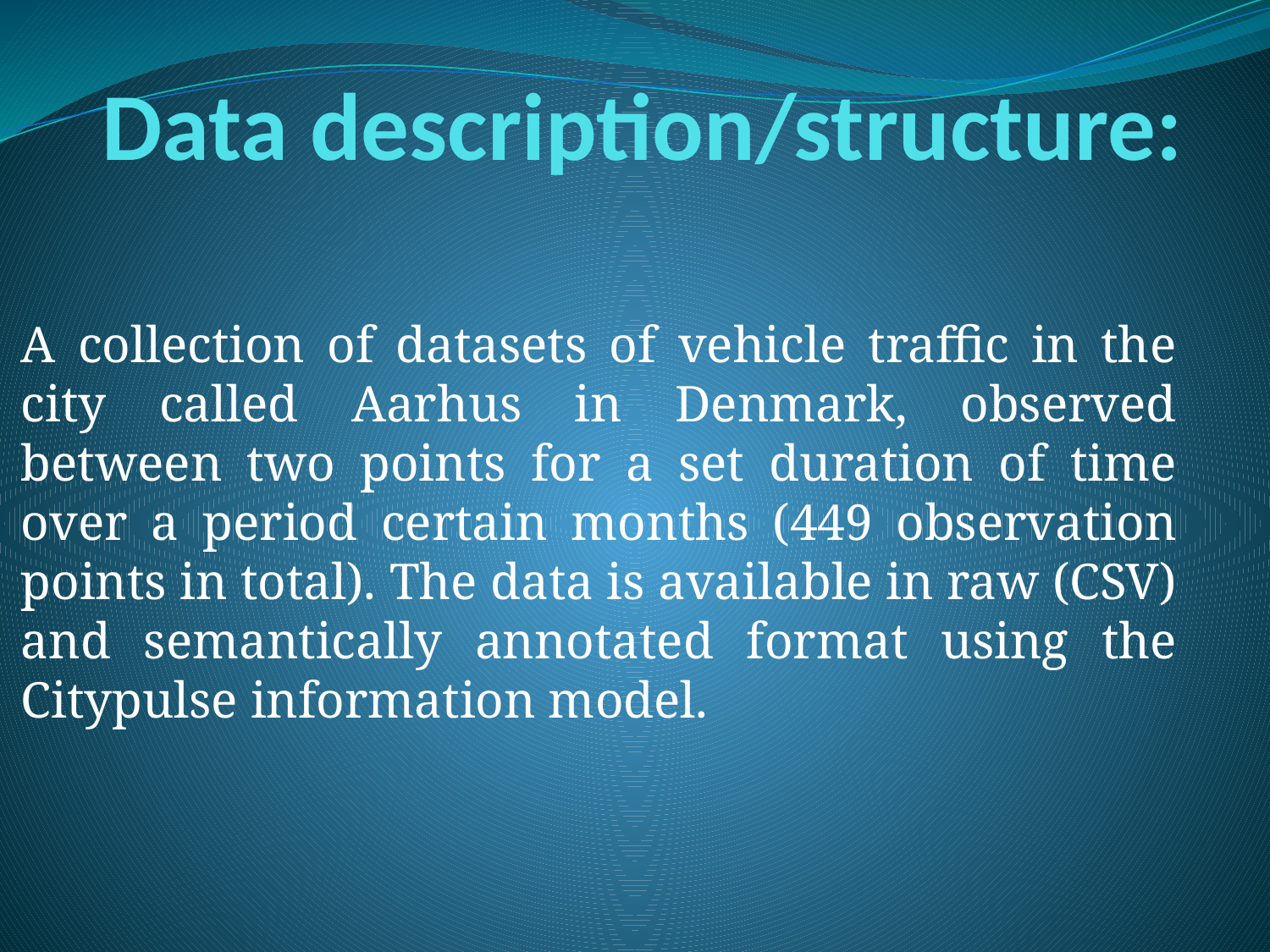

# Data description/structure:
A collection of datasets of vehicle traffic in the city called Aarhus in Denmark, observed between two points for a set duration of time over a period certain months (449 observation points in total). The data is available in raw (CSV) and semantically annotated format using the Citypulse information model.